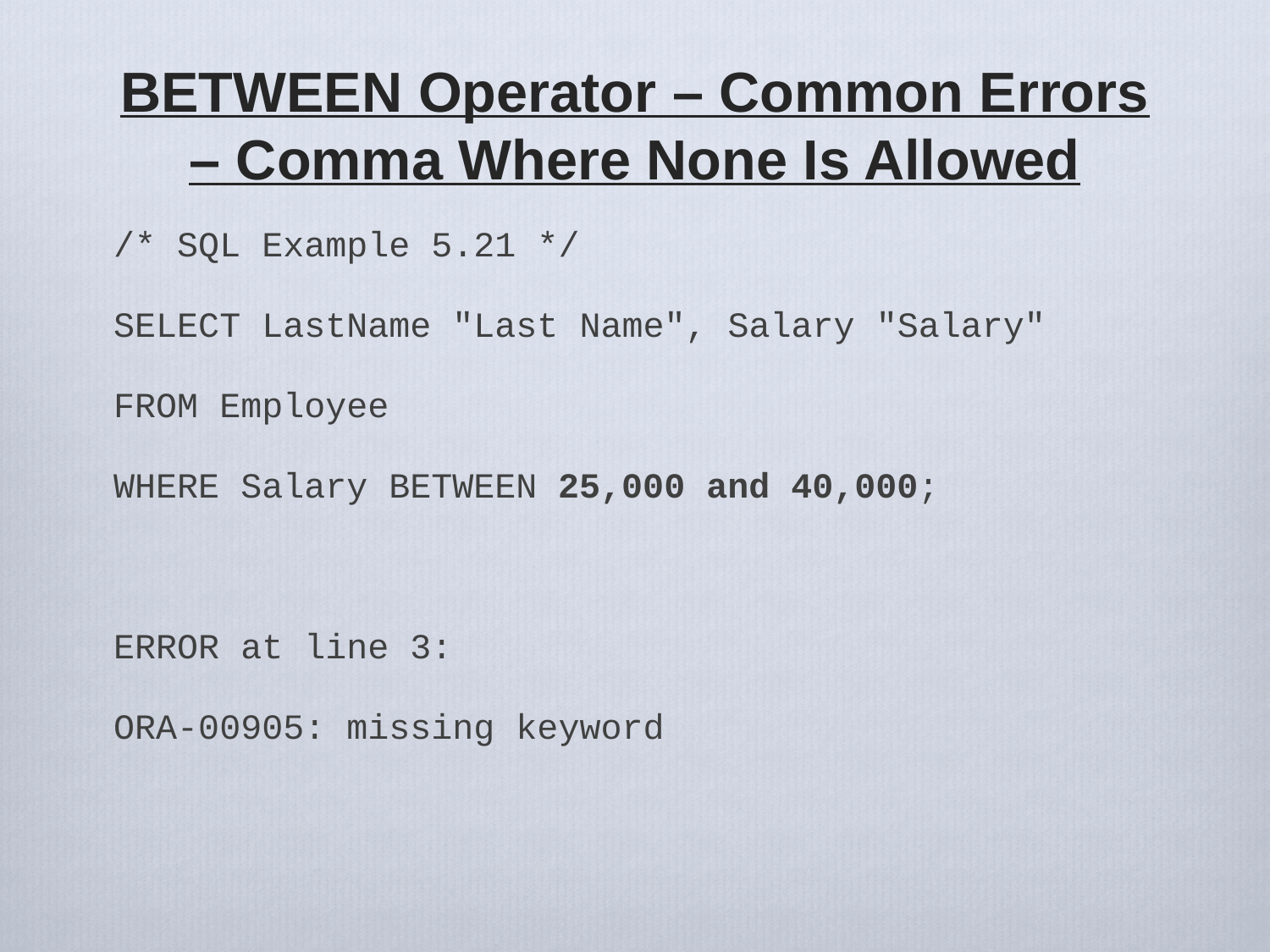

# BETWEEN Operator – Common Errors – Comma Where None Is Allowed
/* SQL Example 5.21 */
SELECT LastName "Last Name", Salary "Salary"
FROM Employee
WHERE Salary BETWEEN 25,000 and 40,000;

ERROR at line 3:
ORA-00905: missing keyword